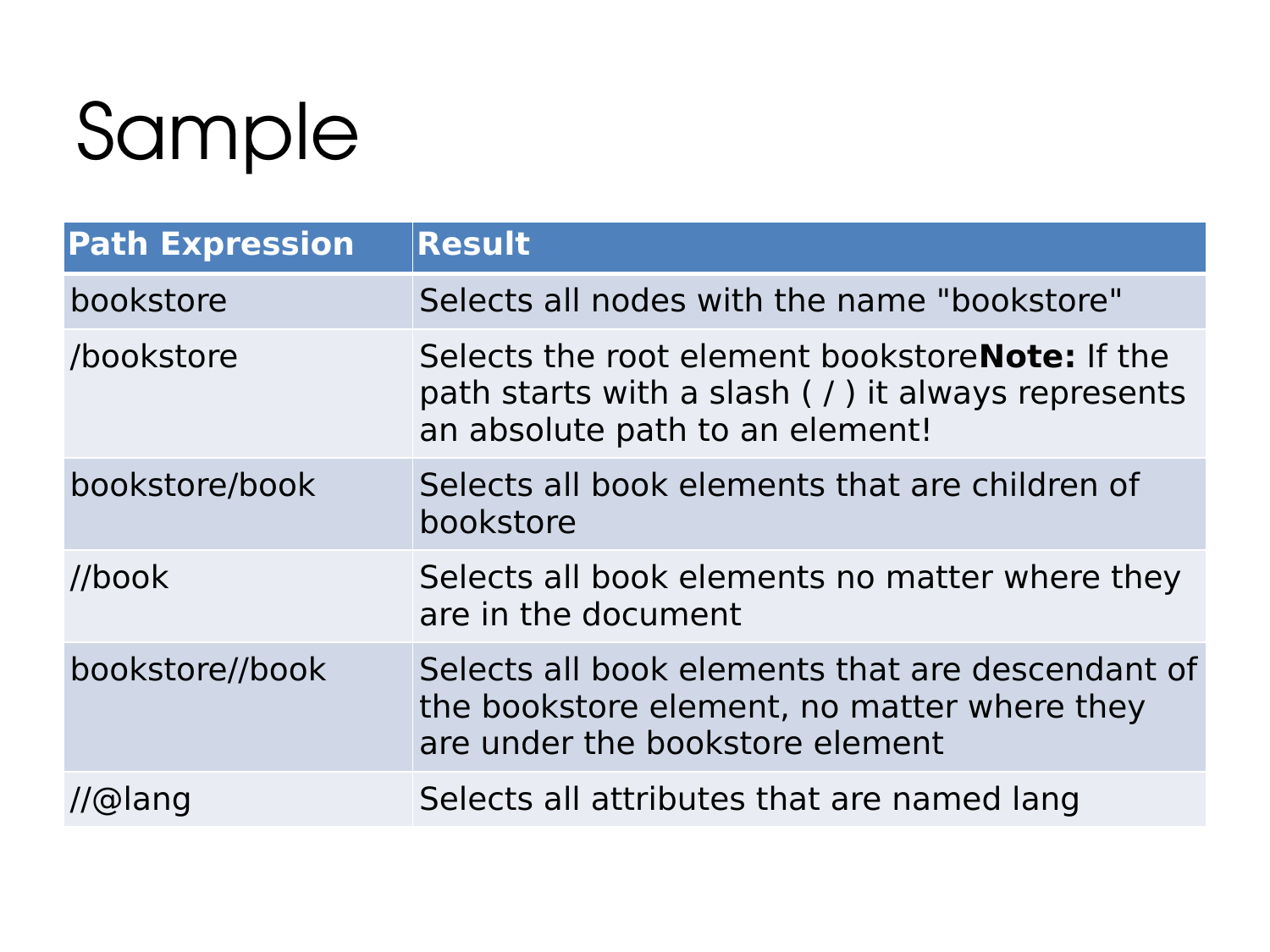

# Sample
| Path Expression | Result |
| --- | --- |
| bookstore | Selects all nodes with the name "bookstore" |
| /bookstore | Selects the root element bookstoreNote: If the path starts with a slash ( / ) it always represents an absolute path to an element! |
| bookstore/book | Selects all book elements that are children of bookstore |
| //book | Selects all book elements no matter where they are in the document |
| bookstore//book | Selects all book elements that are descendant of the bookstore element, no matter where they are under the bookstore element |
| //@lang | Selects all attributes that are named lang |